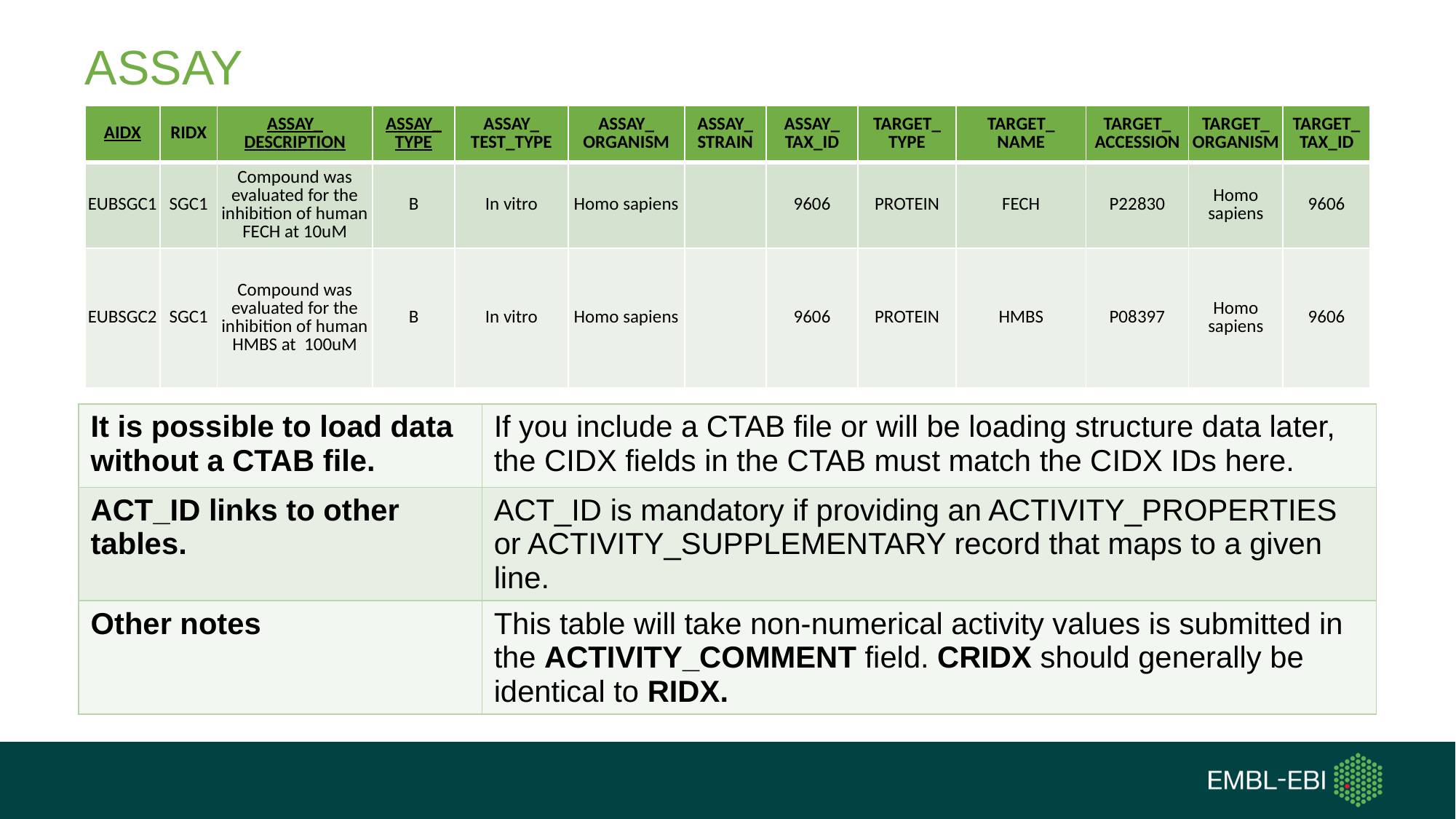

# ASSAY
| AIDX | RIDX | ASSAY\_ DESCRIPTION | ASSAY\_ TYPE | ASSAY\_ TEST\_TYPE | ASSAY\_ ORGANISM | ASSAY\_ STRAIN | ASSAY\_ TAX\_ID | TARGET\_ TYPE | TARGET\_ NAME | TARGET\_ ACCESSION | TARGET\_ ORGANISM | TARGET\_ TAX\_ID |
| --- | --- | --- | --- | --- | --- | --- | --- | --- | --- | --- | --- | --- |
| EUBSGC1 | SGC1 | Compound was evaluated for the inhibition of human FECH at 10uM | B | In vitro | Homo sapiens |  | 9606 | PROTEIN | FECH | P22830 | Homo sapiens | 9606 |
| EUBSGC2 | SGC1 | Compound was evaluated for the inhibition of human HMBS at 100uM | B | In vitro | Homo sapiens |  | 9606 | PROTEIN | HMBS | P08397 | Homo sapiens | 9606 |
| It is possible to load data without a CTAB file. | If you include a CTAB file or will be loading structure data later, the CIDX fields in the CTAB must match the CIDX IDs here. |
| --- | --- |
| ACT\_ID links to other tables. | ACT\_ID is mandatory if providing an ACTIVITY\_PROPERTIES or ACTIVITY\_SUPPLEMENTARY record that maps to a given line. |
| Other notes | This table will take non-numerical activity values is submitted in the ACTIVITY\_COMMENT field. CRIDX should generally be identical to RIDX. |